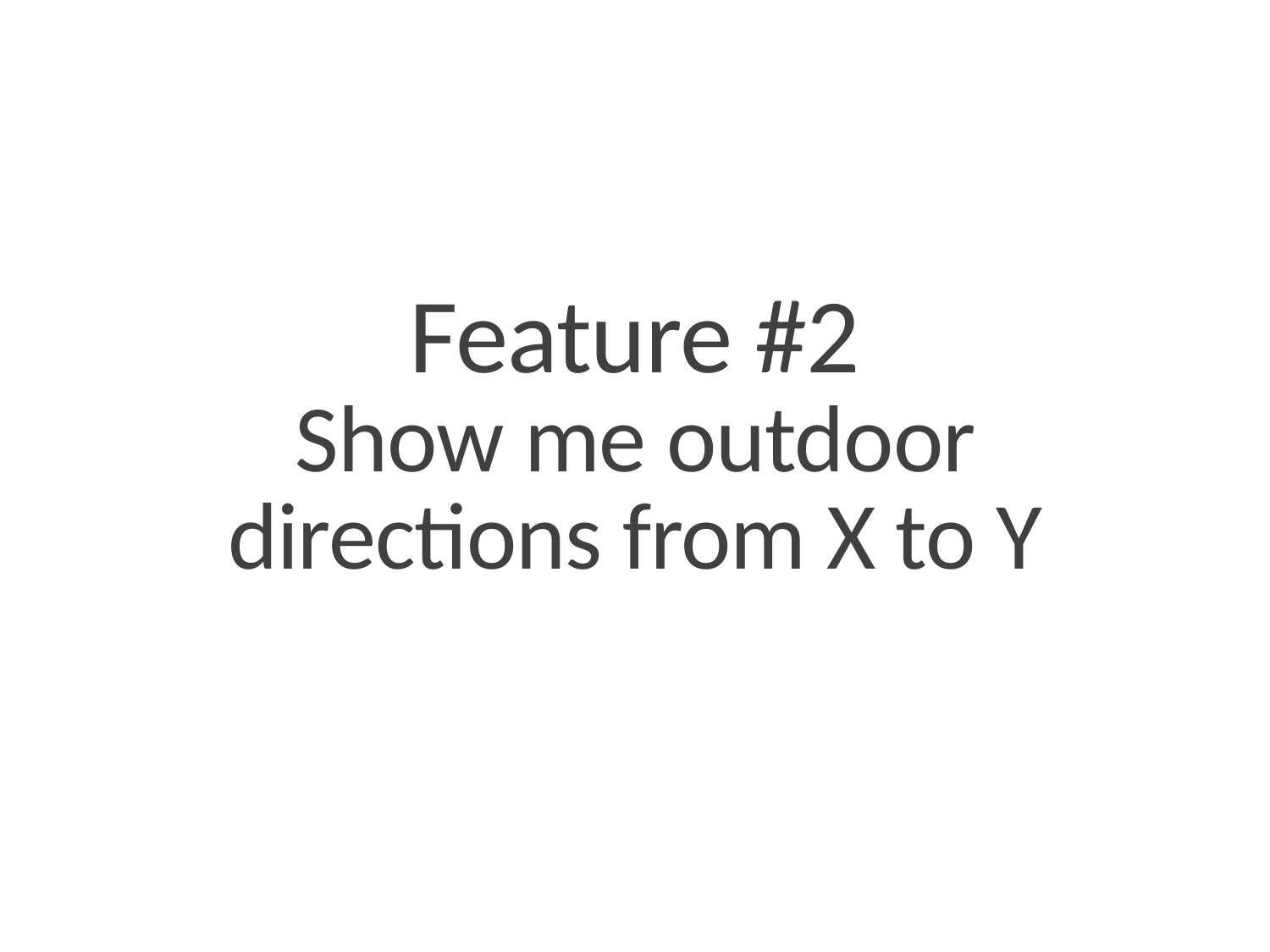

Feature #2
Show me outdoor directions from X to Y
5